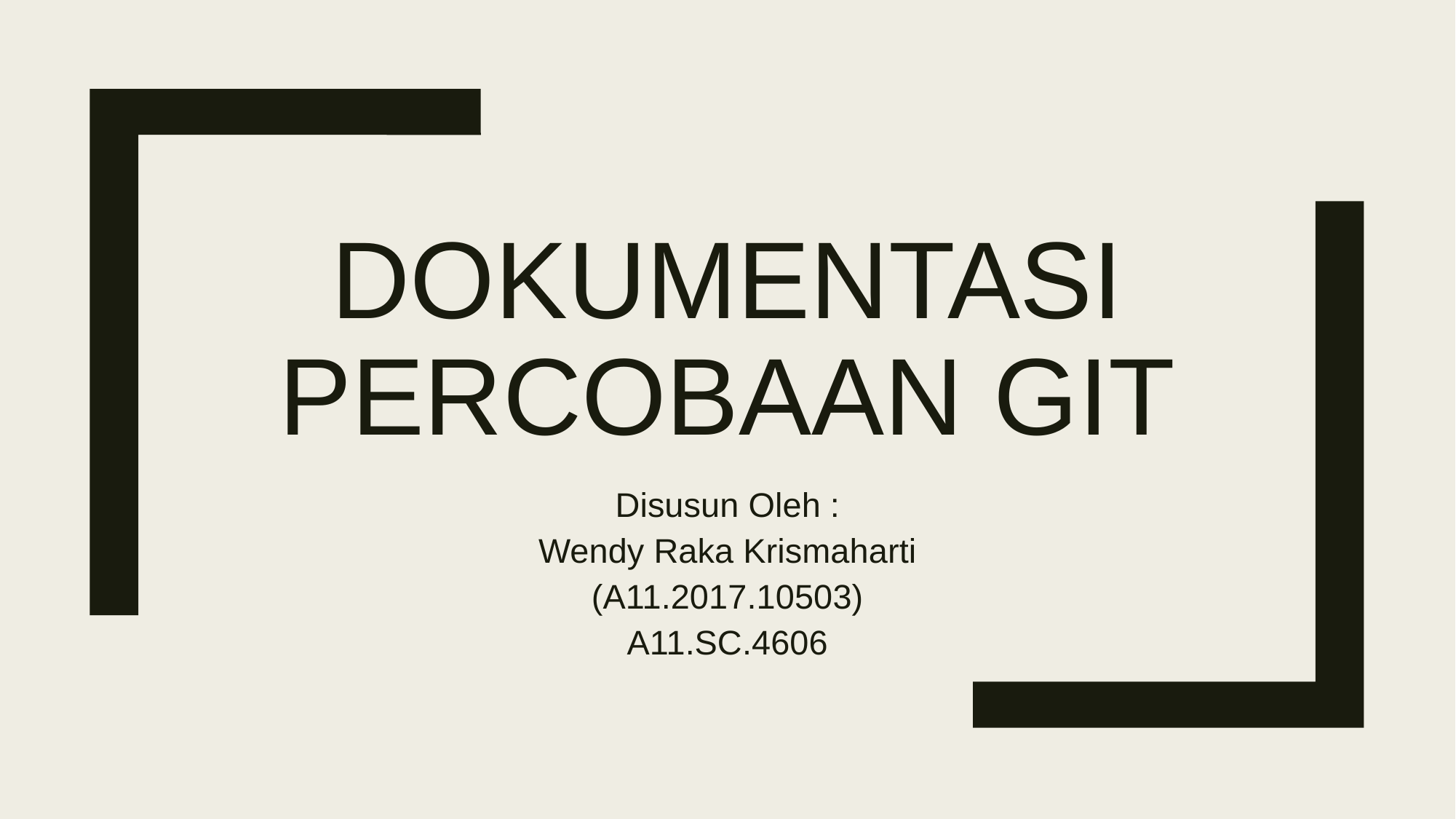

# Dokumentasi percobaan git
Disusun Oleh :
Wendy Raka Krismaharti
(A11.2017.10503)
A11.SC.4606